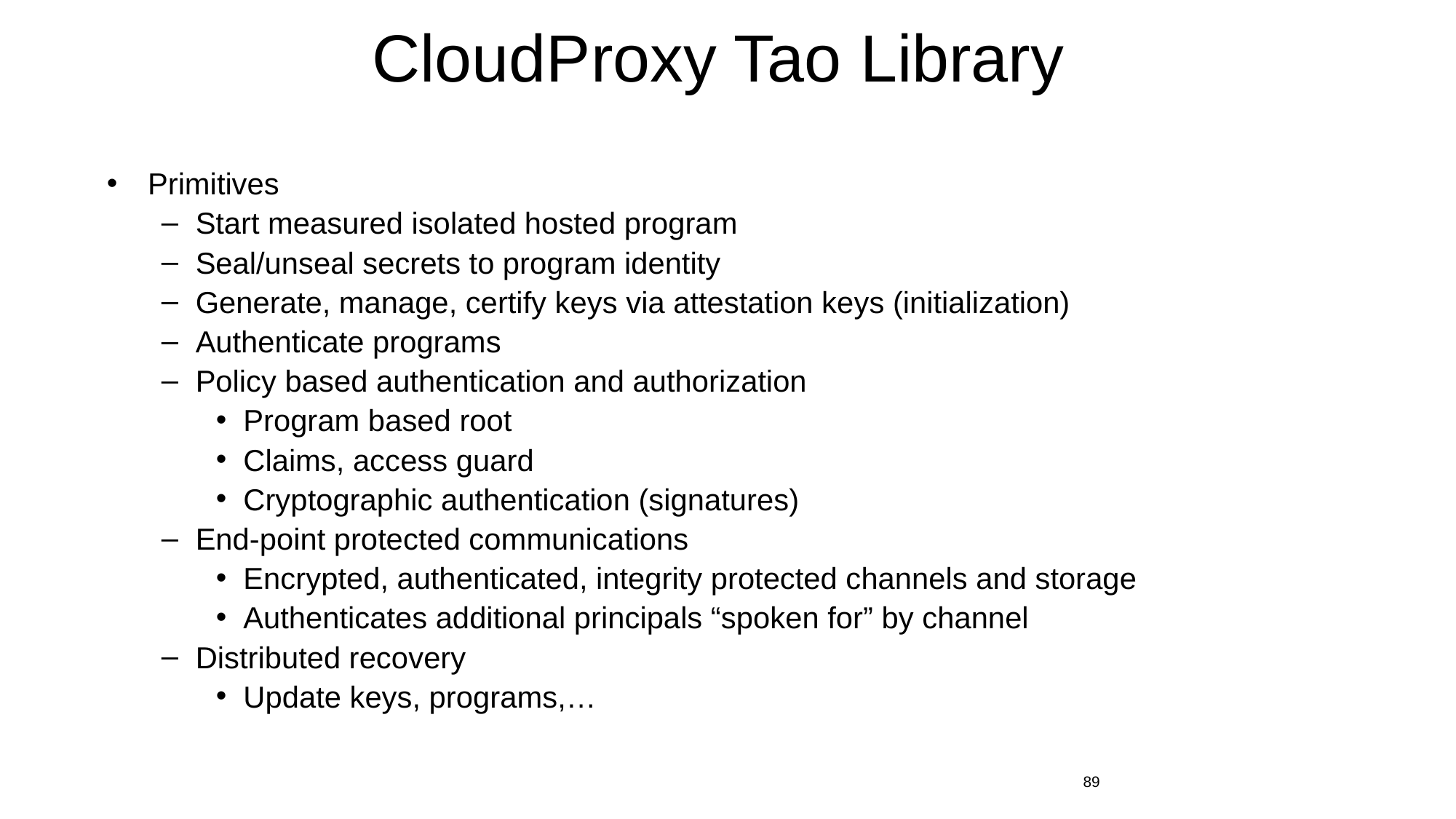

# CloudProxy Tao Library
Primitives
Start measured isolated hosted program
Seal/unseal secrets to program identity
Generate, manage, certify keys via attestation keys (initialization)
Authenticate programs
Policy based authentication and authorization
Program based root
Claims, access guard
Cryptographic authentication (signatures)
End-point protected communications
Encrypted, authenticated, integrity protected channels and storage
Authenticates additional principals “spoken for” by channel
Distributed recovery
Update keys, programs,…

89